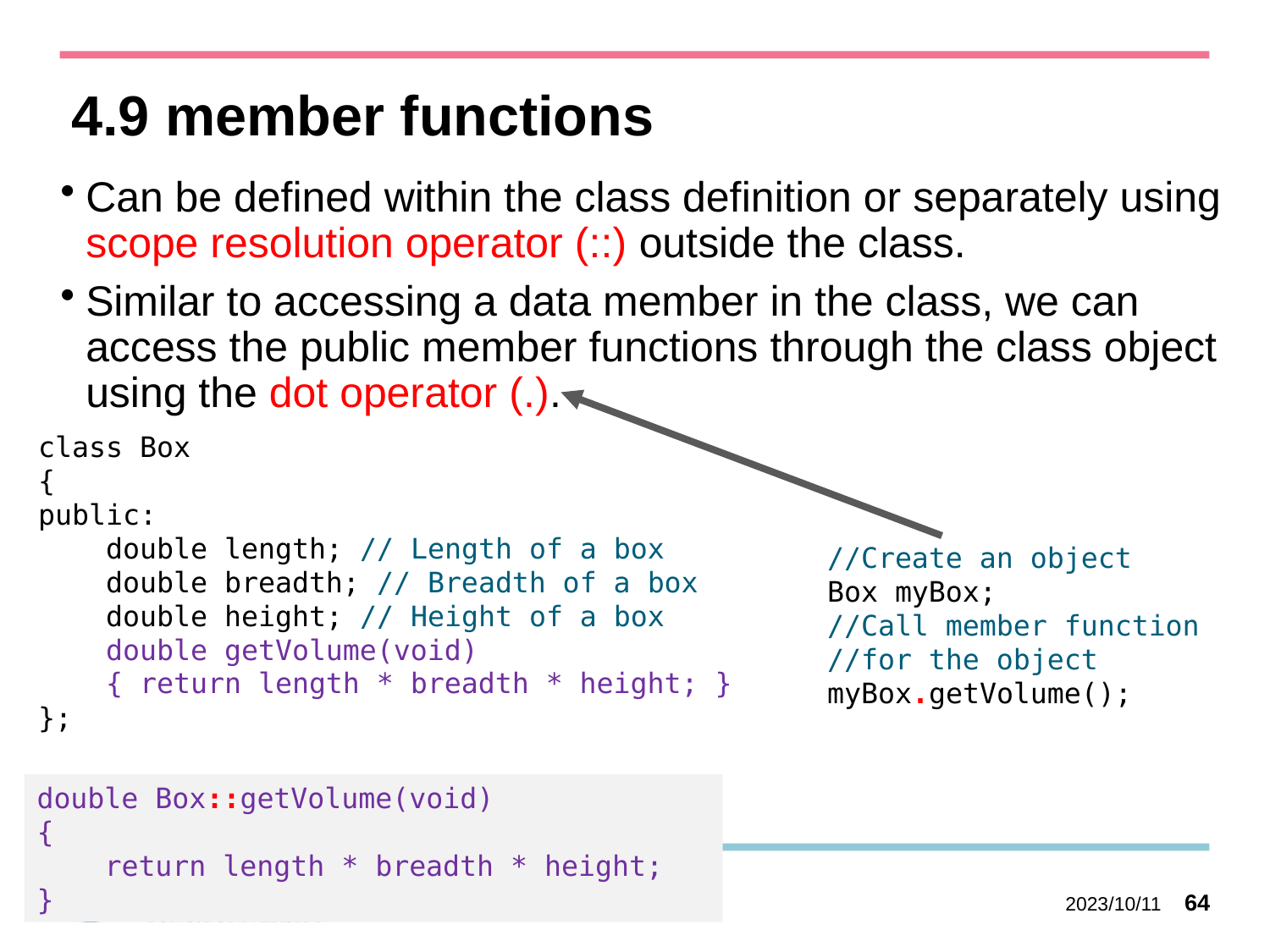

# 4.9 member functions
Can be defined within the class definition or separately using scope resolution operator (::) outside the class.
Similar to accessing a data member in the class, we can access the public member functions through the class object using the dot operator (.).
//Create an object
Box myBox;
//Call member function
//for the object
myBox.getVolume();
class Box
{
public:
    double length; // Length of a box
    double breadth; // Breadth of a box
    double height; // Height of a box
    double getVolume(void)
    { return length * breadth * height; }
};
double Box::getVolume(void)
{
    return length * breadth * height;
}
2023/10/11
64